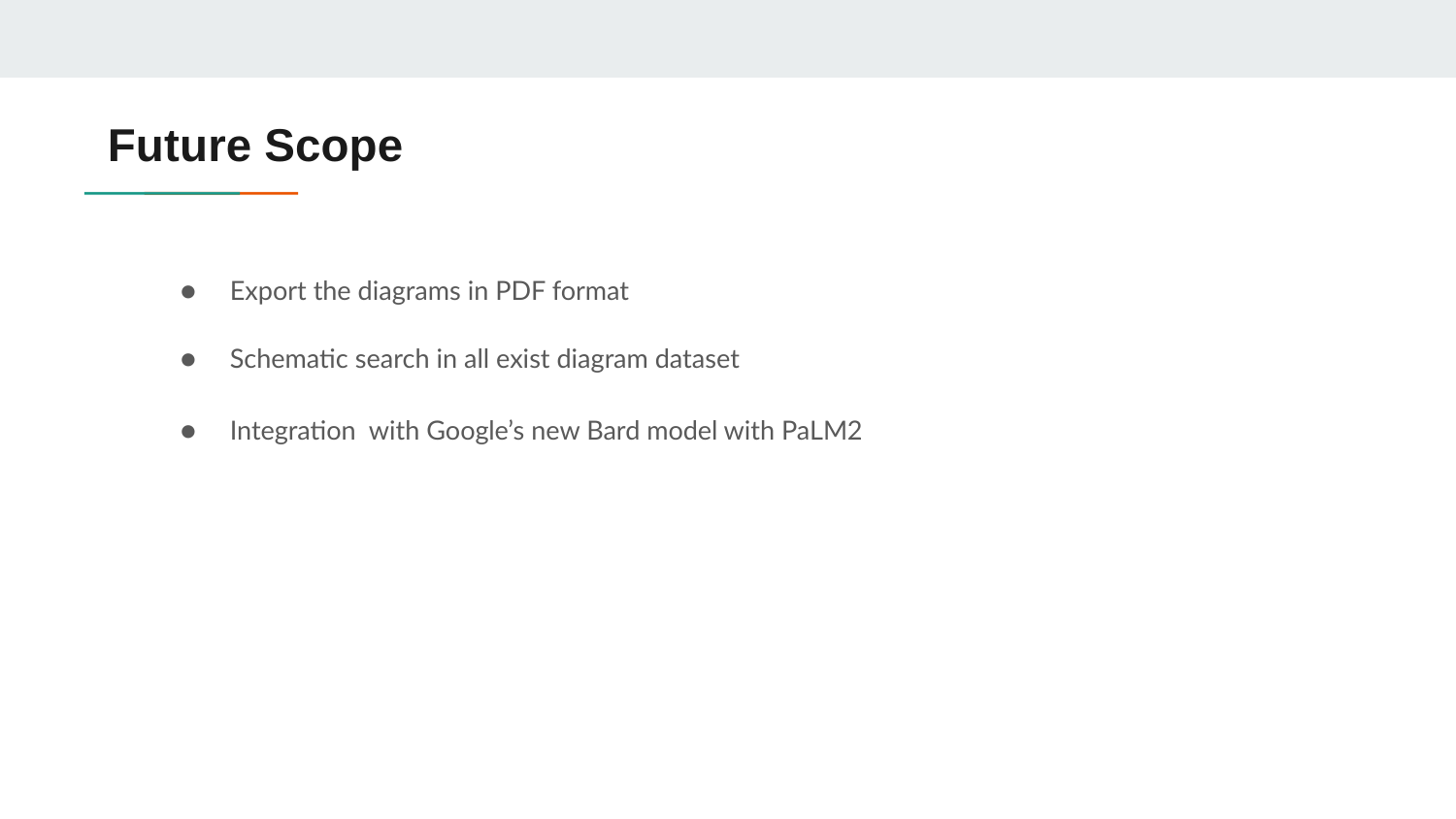

# Future Scope
Export the diagrams in PDF format
Schematic search in all exist diagram dataset
Integration  with Google’s new Bard model with PaLM2